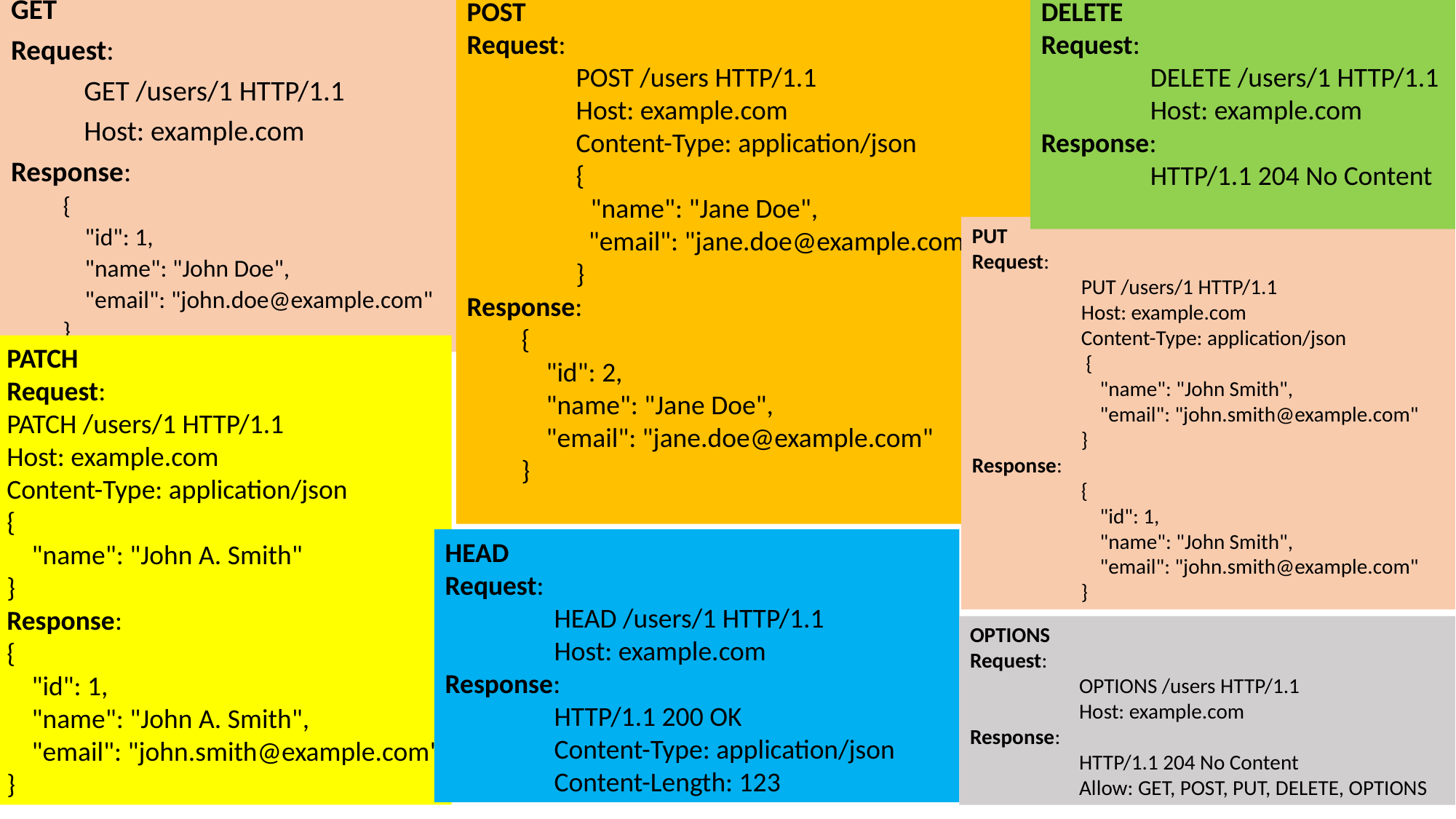

GET
Request:
	GET /users/1 HTTP/1.1
	Host: example.com
Response:
{
    "id": 1,
    "name": "John Doe",
    "email": "john.doe@example.com"
}

POST
Request:
	POST /users HTTP/1.1
	Host: example.com
	Content-Type: application/json
 	{
                    "name": "Jane Doe",
    	  "email": "jane.doe@example.com"
	}
Response:
{
    "id": 2,
    "name": "Jane Doe",
    "email": "jane.doe@example.com"
}

DELETE
Request:
	DELETE /users/1 HTTP/1.1
	Host: example.com
Response:
	HTTP/1.1 204 No Content

PUT
Request:
	PUT /users/1 HTTP/1.1
	Host: example.com
	Content-Type: application/json
 {
    "name": "John Smith",
    "email": "john.smith@example.com"
}
Response:
{
    "id": 1,
    "name": "John Smith",
    "email": "john.smith@example.com"
}
PATCH
Request:
PATCH /users/1 HTTP/1.1
Host: example.com
Content-Type: application/json
{
    "name": "John A. Smith"
}
Response:
{
    "id": 1,
    "name": "John A. Smith",
    "email": "john.smith@example.com"
}
HEAD
Request:
	HEAD /users/1 HTTP/1.1
	Host: example.com
Response:
	HTTP/1.1 200 OK
	Content-Type: application/json
	Content-Length: 123
OPTIONS
Request:
	OPTIONS /users HTTP/1.1
	Host: example.com
Response:
	HTTP/1.1 204 No Content
	Allow: GET, POST, PUT, DELETE, OPTIONS